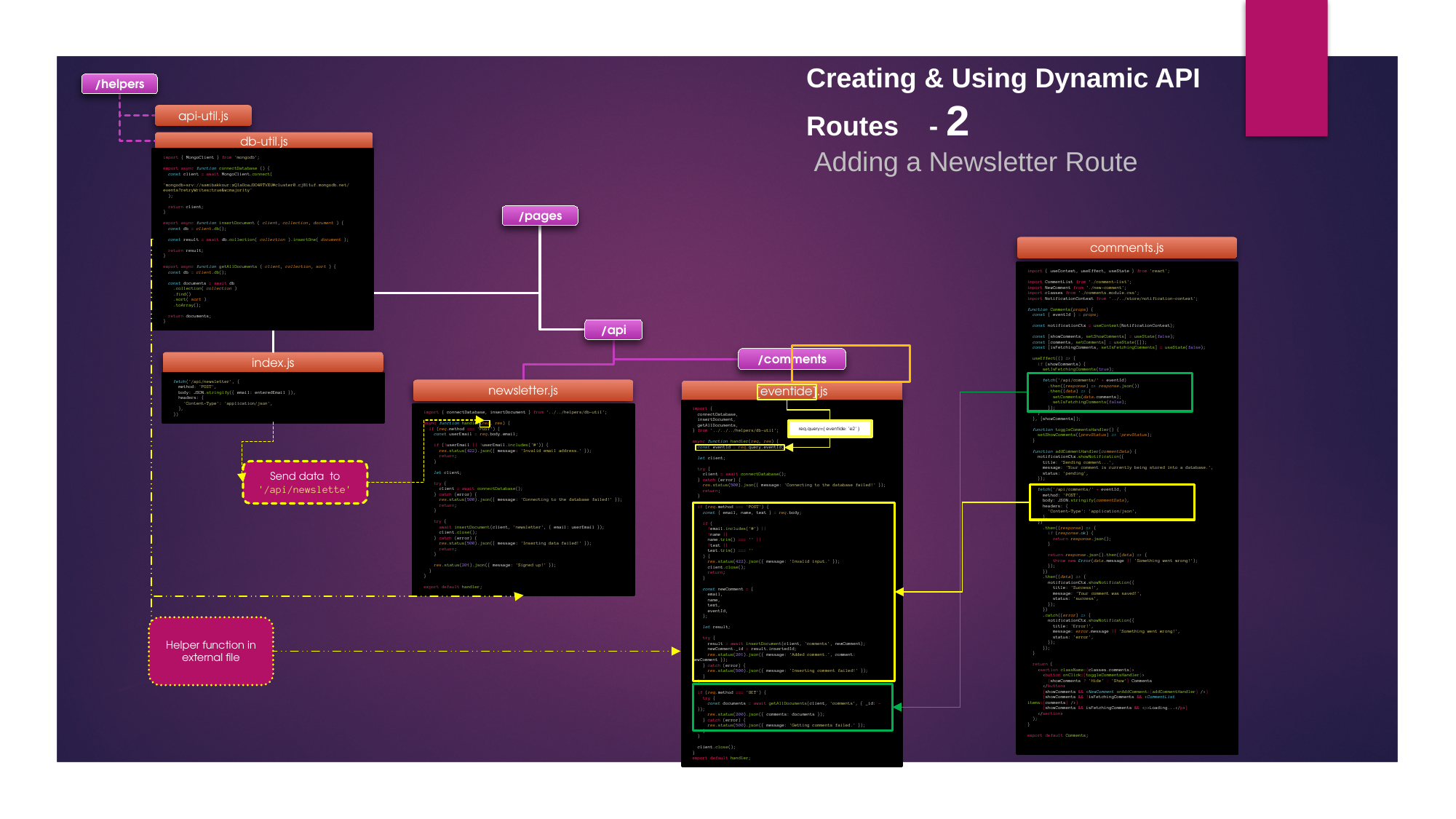

Creating & Using Dynamic API Routes    - 2
 Adding a Newsletter Route
/helpers
api-util.js
db-util.js
import { MongoClient } from 'mongodb';
export async function connectDatabase () {
  const client = await MongoClient.connect(
    'mongodb+srv://samibakkour:xQIaOoaJDO4RTVXU@cluster0.cj8l1uf.mongodb.net/events?retryWrites=true&w=majority'
  );
  return client;
}
export async function insertDocument ( client, collection, document ) {
  const db = client.db();
  const result = await db.collection( collection ).insertOne( document );
  return result;
}
export async function getAllDocuments ( client, collection, sort ) {
  const db = client.db();
  const documents = await db
    .collection( collection )
    .find()
    .sort( sort )
    .toArray();
  return documents;
}
/pages
comments.js
import { useContext, useEffect, useState } from 'react';
import CommentList from './comment-list';
import NewComment from './new-comment';
import classes from './comments.module.css';
import NotificationContext from '../../store/notification-context';
function Comments(props) {
  const { eventId } = props;
  const notificationCtx = useContext(NotificationContext);
  const [showComments, setShowComments] = useState(false);
  const [comments, setComments] = useState([]);
  const [isFetchingComments, setIsFetchingComments] = useState(false);
  useEffect(() => {
    if (showComments) {
      setIsFetchingComments(true);

      fetch('/api/comments/' + eventId)
        .then((response) => response.json())
        .then((data) => {
          setComments(data.comments);
          setIsFetchingComments(false);
        });
    }
  }, [showComments]);
  function toggleCommentsHandler() {
    setShowComments((prevStatus) => !prevStatus);
  }
  function addCommentHandler(commentData) {
    notificationCtx.showNotification({
      title: 'Sending comment...',
      message: 'Your comment is currently being stored into a database.',
      status: 'pending',
    });
    fetch('/api/comments/' + eventId, {
      method: 'POST',
      body: JSON.stringify(commentData),
      headers: {
        'Content-Type': 'application/json',
      },
    })
      .then((response) => {
        if (response.ok) {
          return response.json();
        }
        return response.json().then((data) => {
          throw new Error(data.message || 'Something went wrong!');
        });
      })
      .then((data) => {
        notificationCtx.showNotification({
          title: 'Success!',
          message: 'Your comment was saved!',
          status: 'success',
        });
      })
      .catch((error) => {
        notificationCtx.showNotification({
          title: 'Error!',
          message: error.message || 'Something went wrong!',
          status: 'error',
        });
      });
  }
  return (
    <section className={classes.comments}>
      <button onClick={toggleCommentsHandler}>
        {showComments ? 'Hide' : 'Show'} Comments
      </button>
      {showComments && <NewComment onAddComment={addCommentHandler} />}
      {showComments && !isFetchingComments && <CommentList items={comments} />}
      {showComments && isFetchingComments && <p>Loading...</p>}
    </section>
  );
}
export default Comments;

/api
/comments
index.js

fetch('/api/newsletter', {
  method: 'POST',
  body: JSON.stringify({ email: enteredEmail }),
  headers: {
    'Content-Type': 'application/json',
  },
})
newsletter.js
[eventide].js

import {
  connectDatabase,
  insertDocument,
  getAllDocuments,
} from '../../../helpers/db-util';
async function handler(req, res) {
  const eventId = req.query.eventId;
  let client;
  try {
    client = await connectDatabase();
  } catch (error) {
    res.status(500).json({ message: 'Connecting to the database failed!' });
    return;
  }
  if (req.method === 'POST') {
    const { email, name, text } = req.body;
    if (
      !email.includes('@') ||
      !name ||
      name.trim() === '' ||
      !text ||
      text.trim() === ''
    ) {
      res.status(422).json({ message: 'Invalid input.' });
      client.close();
      return;
    }
    const newComment = {
      email,
      name,
      text,
      eventId,
    };
    let result;
    try {
      result = await insertDocument(client, 'comments', newComment);
      newComment._id = result.insertedId;
      res.status(201).json({ message: 'Added comment.', comment: newComment });
    } catch (error) {
      res.status(500).json({ message: 'Inserting comment failed!' });
    }
  }
  if (req.method === 'GET') {
    try {
      const documents = await getAllDocuments(client, 'comments', { _id: -1 });
      res.status(200).json({ comments: documents });
    } catch (error) {
      res.status(500).json({ message: 'Getting comments failed.' });
    }
  }
  client.close();
}
export default handler;
import { connectDatabase, insertDocument } from '../../helpers/db-util';
async function handler(req, res) {
  if (req.method === 'POST') {
    const userEmail = req.body.email;
    if (!userEmail || !userEmail.includes('@')) {
      res.status(422).json({ message: 'Invalid email address.' });
      return;
    }
    let client;
    try {
      client = await connectDatabase();
    } catch (error) {
      res.status(500).json({ message: 'Connecting to the database failed!' });
      return;
    }
    try {
      await insertDocument(client, 'newsletter', { email: userEmail });
      client.close();
    } catch (error) {
      res.status(500).json({ message: 'Inserting data failed!' });
      return;
    }
    res.status(201).json({ message: 'Signed up!' });
  }
}
export default handler;

req.query={ eventide: ‘e2’ }

Send data  to '/api/newslette'

Helper function in external file